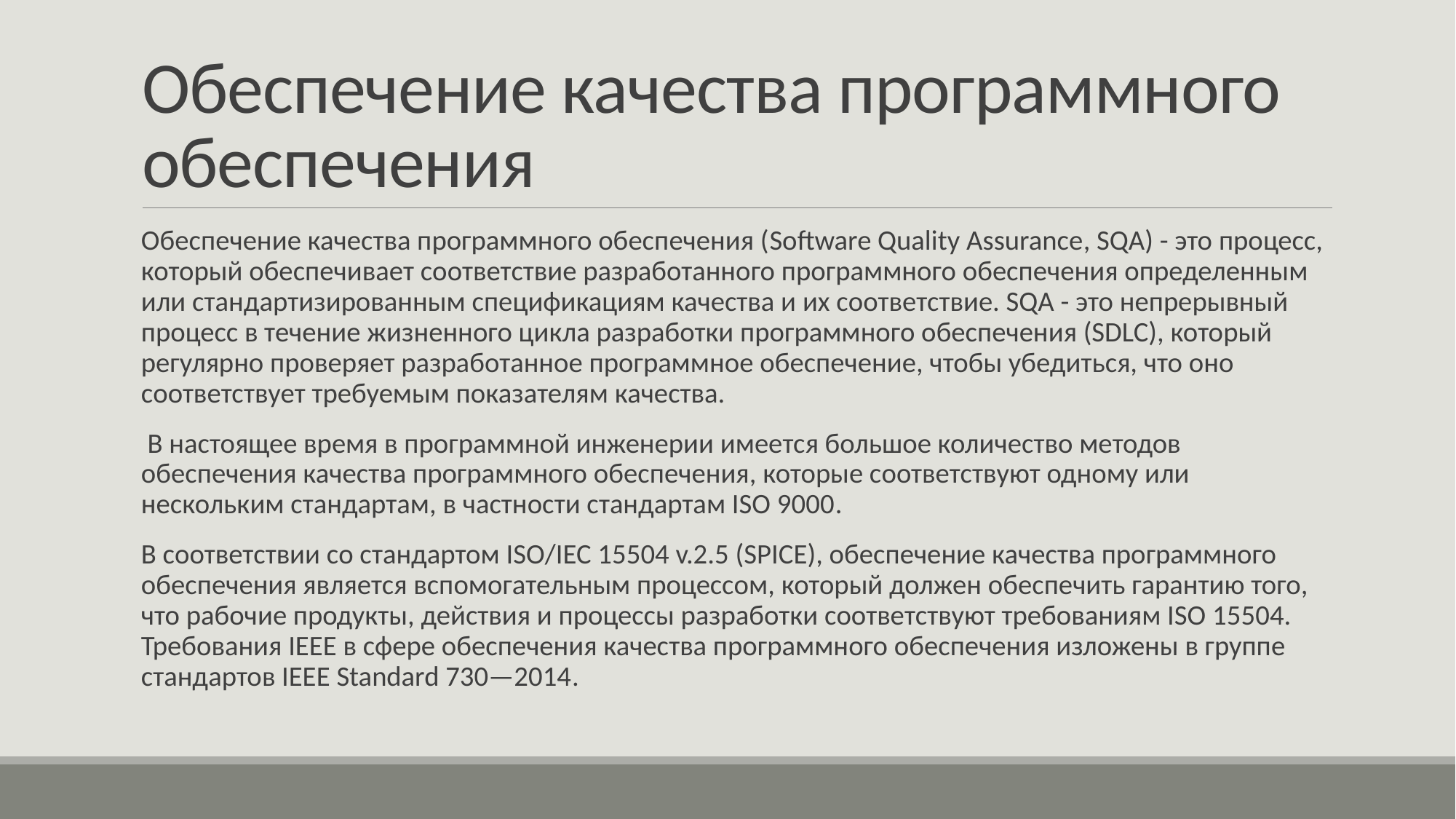

# Обеспечение качества программного обеспечения
Обеспечение качества программного обеспечения (Software Quality Assurance, SQA) - это процесс, который обеспечивает соответствие разработанного программного обеспечения определенным или стандартизированным спецификациям качества и их соответствие. SQA - это непрерывный процесс в течение жизненного цикла разработки программного обеспечения (SDLC), который регулярно проверяет разработанное программное обеспечение, чтобы убедиться, что оно соответствует требуемым показателям качества.
 В настоящее время в программной инженерии имеется большое количество методов обеспечения качества программного обеспечения, которые соответствуют одному или нескольким стандартам, в частности стандартам ISO 9000.
В соответствии со стандартом ISO/IEC 15504 v.2.5 (SPICE), обеспечение качества программного обеспечения является вспомогательным процессом, который должен обеспечить гарантию того, что рабочие продукты, действия и процессы разработки соответствуют требованиям ISO 15504. Требования IEEE в сфере обеспечения качества программного обеспечения изложены в группе стандартов IEEE Standard 730—2014.